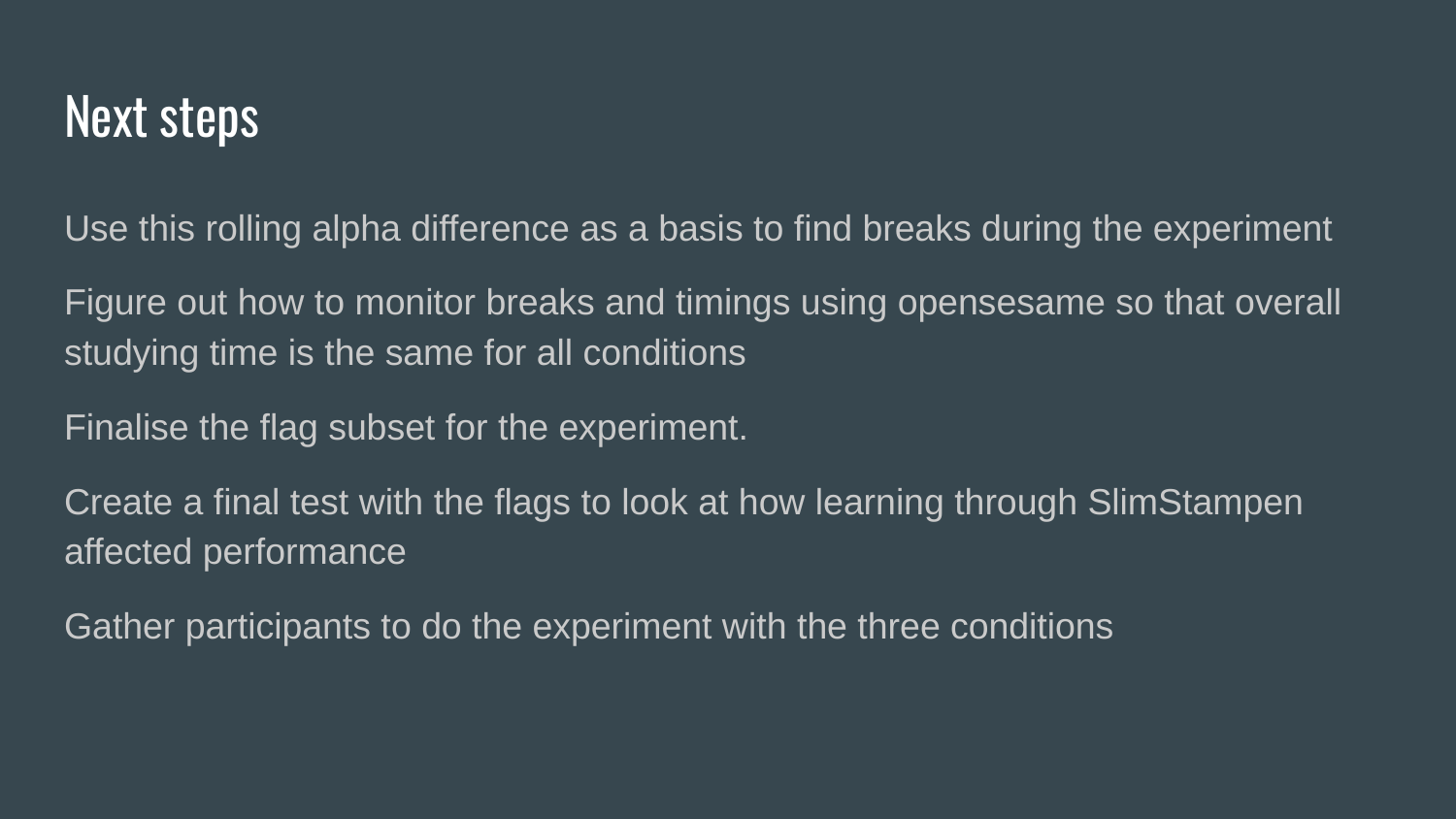

# Next steps
Use this rolling alpha difference as a basis to find breaks during the experiment
Figure out how to monitor breaks and timings using opensesame so that overall studying time is the same for all conditions
Finalise the flag subset for the experiment.
Create a final test with the flags to look at how learning through SlimStampen affected performance
Gather participants to do the experiment with the three conditions